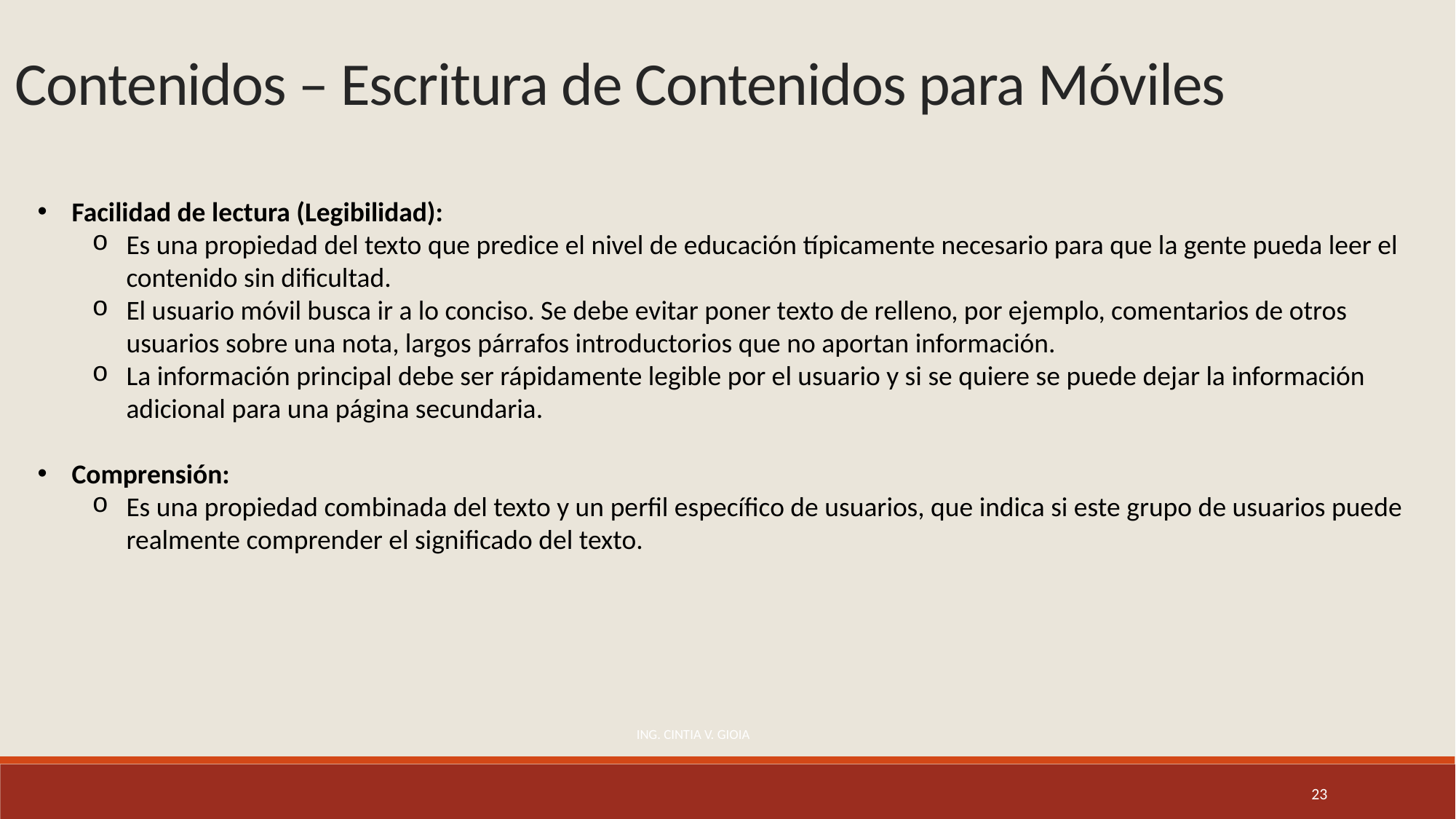

Contenidos – Escritura de Contenidos para Móviles
#

Facilidad de lectura (Legibilidad):
Es una propiedad del texto que predice el nivel de educación típicamente necesario para que la gente pueda leer el contenido sin dificultad.
El usuario móvil busca ir a lo conciso. Se debe evitar poner texto de relleno, por ejemplo, comentarios de otros usuarios sobre una nota, largos párrafos introductorios que no aportan información.
La información principal debe ser rápidamente legible por el usuario y si se quiere se puede dejar la información adicional para una página secundaria.

Comprensión:
Es una propiedad combinada del texto y un perfil específico de usuarios, que indica si este grupo de usuarios puede realmente comprender el significado del texto.

Ing. Cintia V. Gioia
23